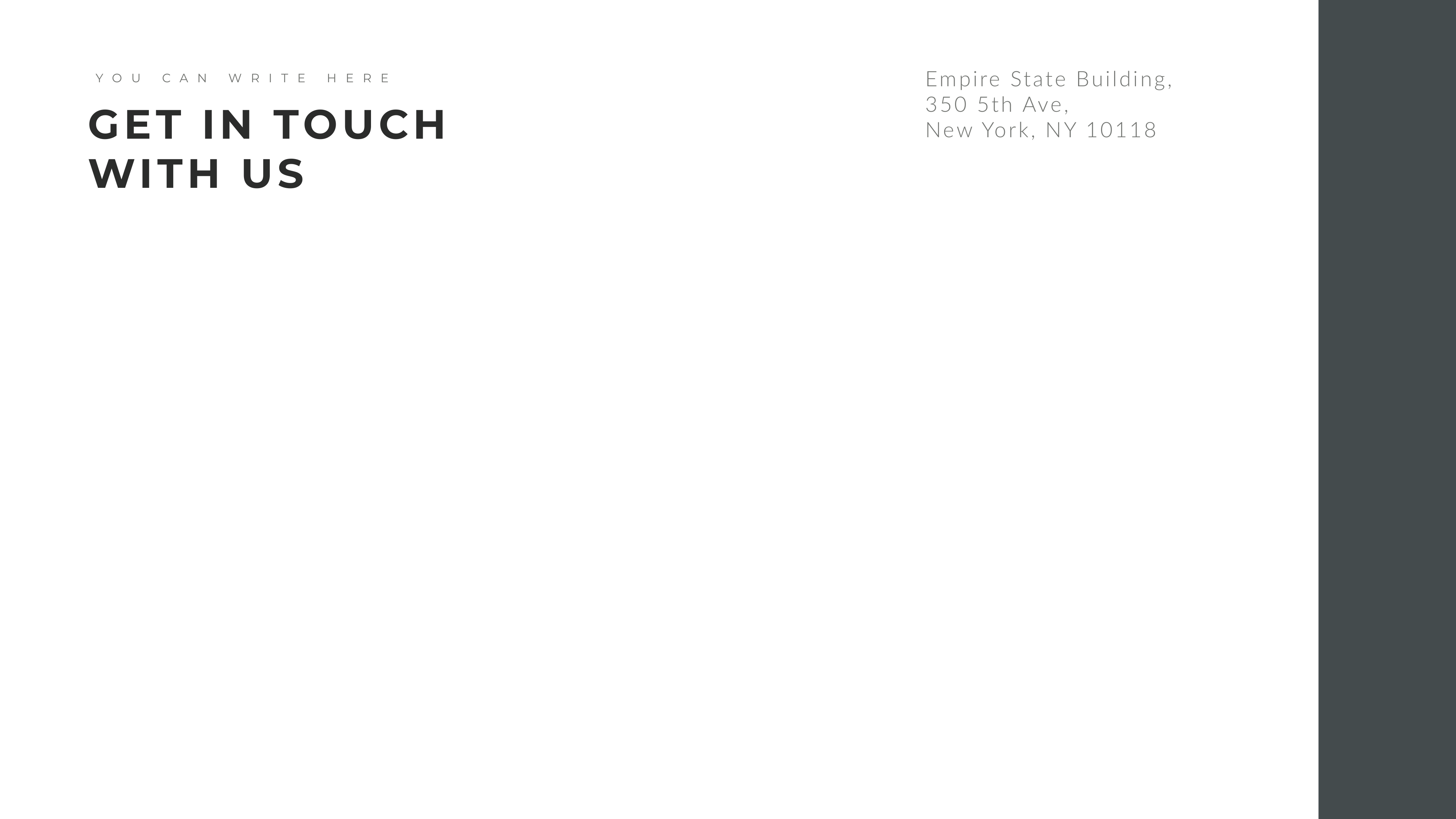

Empire State Building, 350 5th Ave,
New York, NY 10118
YOU CAN WRITE HERE
GET IN TOUCH WITH US